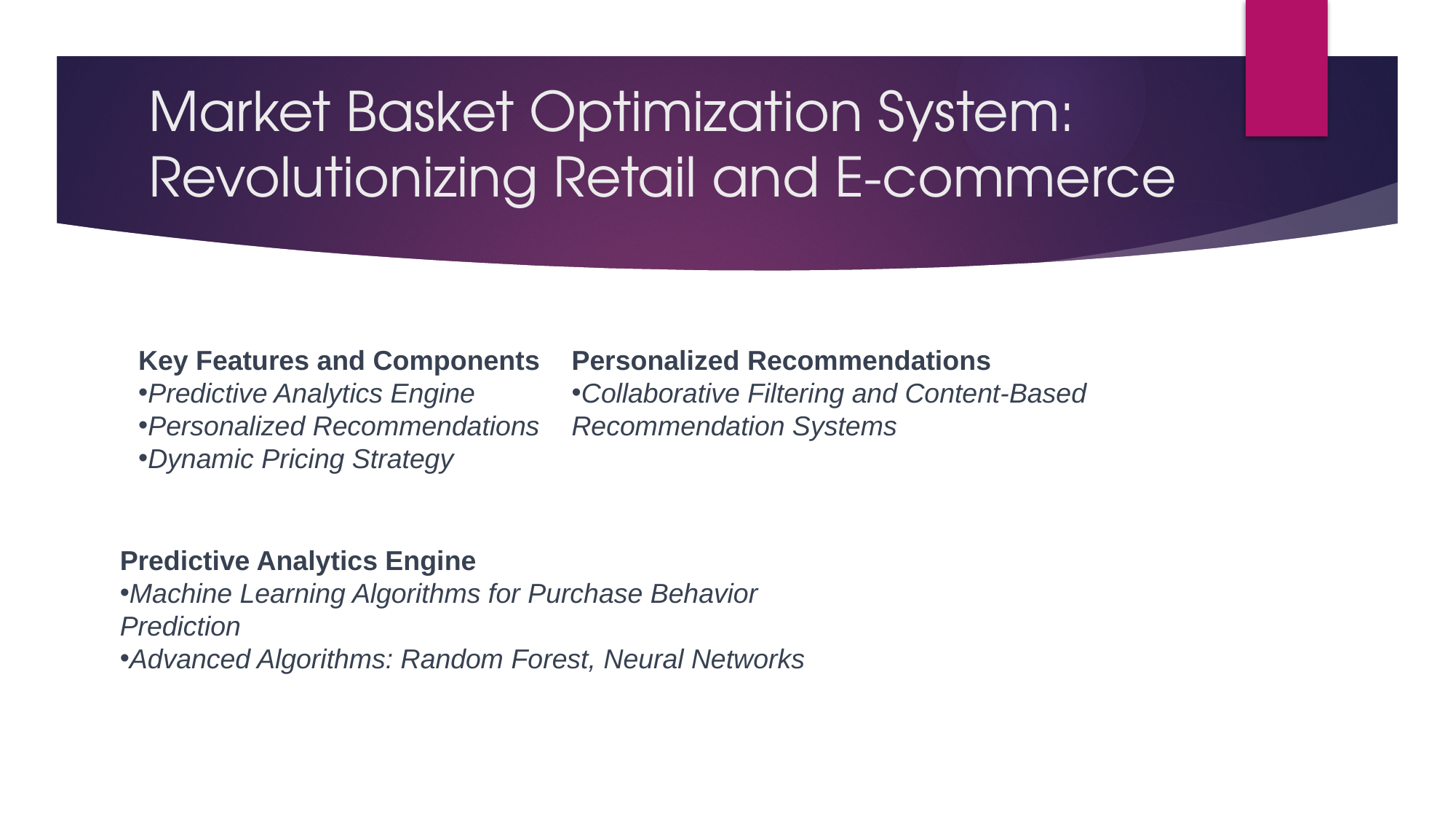

# Market Basket Optimization System: Revolutionizing Retail and E-commerce

Key Features and Components
Predictive Analytics Engine
Personalized Recommendations
Dynamic Pricing Strategy
Personalized Recommendations
Collaborative Filtering and Content-Based Recommendation Systems
Predictive Analytics Engine
Machine Learning Algorithms for Purchase Behavior Prediction
Advanced Algorithms: Random Forest, Neural Networks